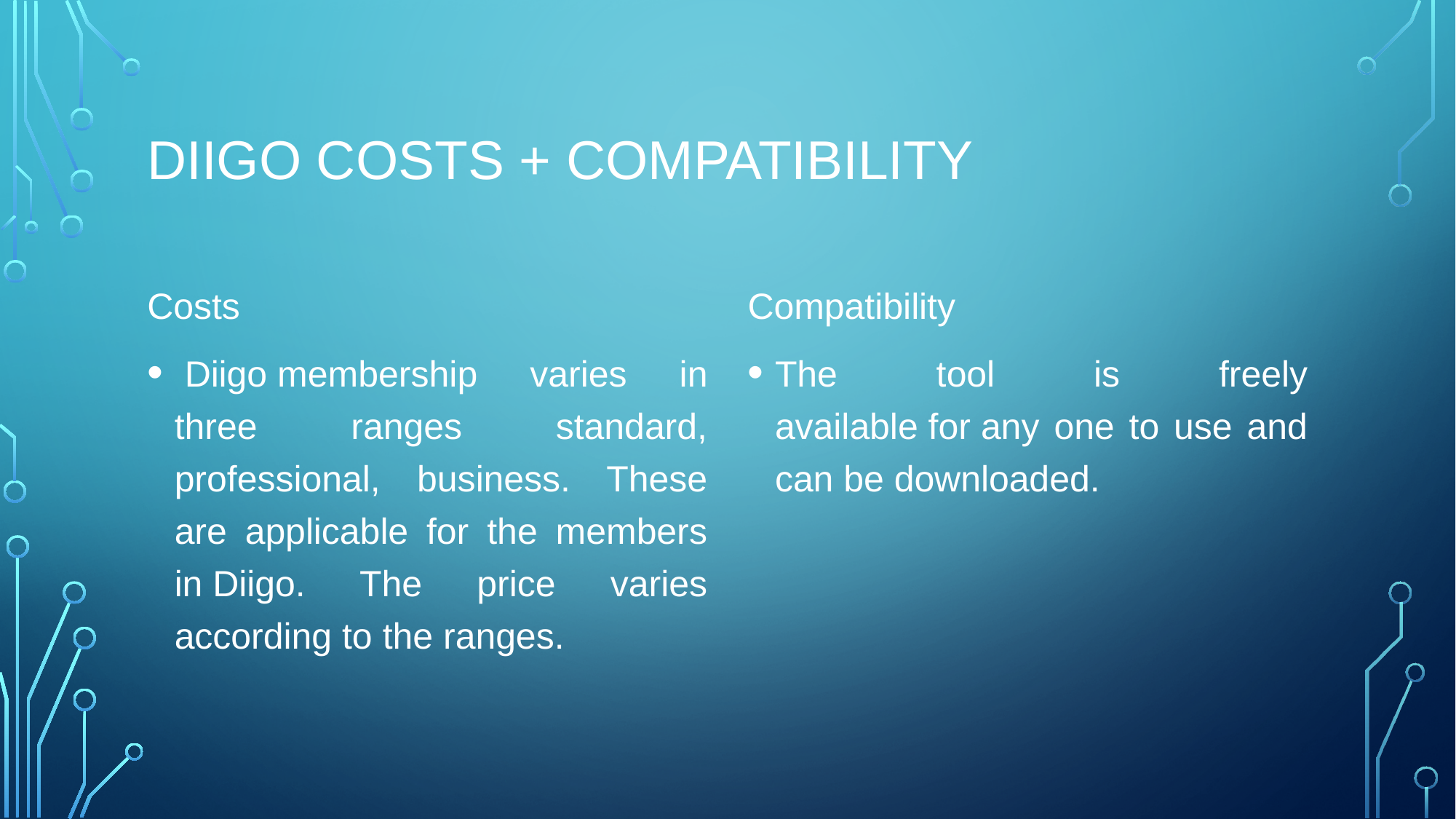

# Diigo costs + compatibility
Costs
 Diigo membership varies in three ranges standard, professional, business. These are applicable for the members in Diigo. The price varies according to the ranges.

Compatibility
The tool is freely available for any one to use and can be downloaded.